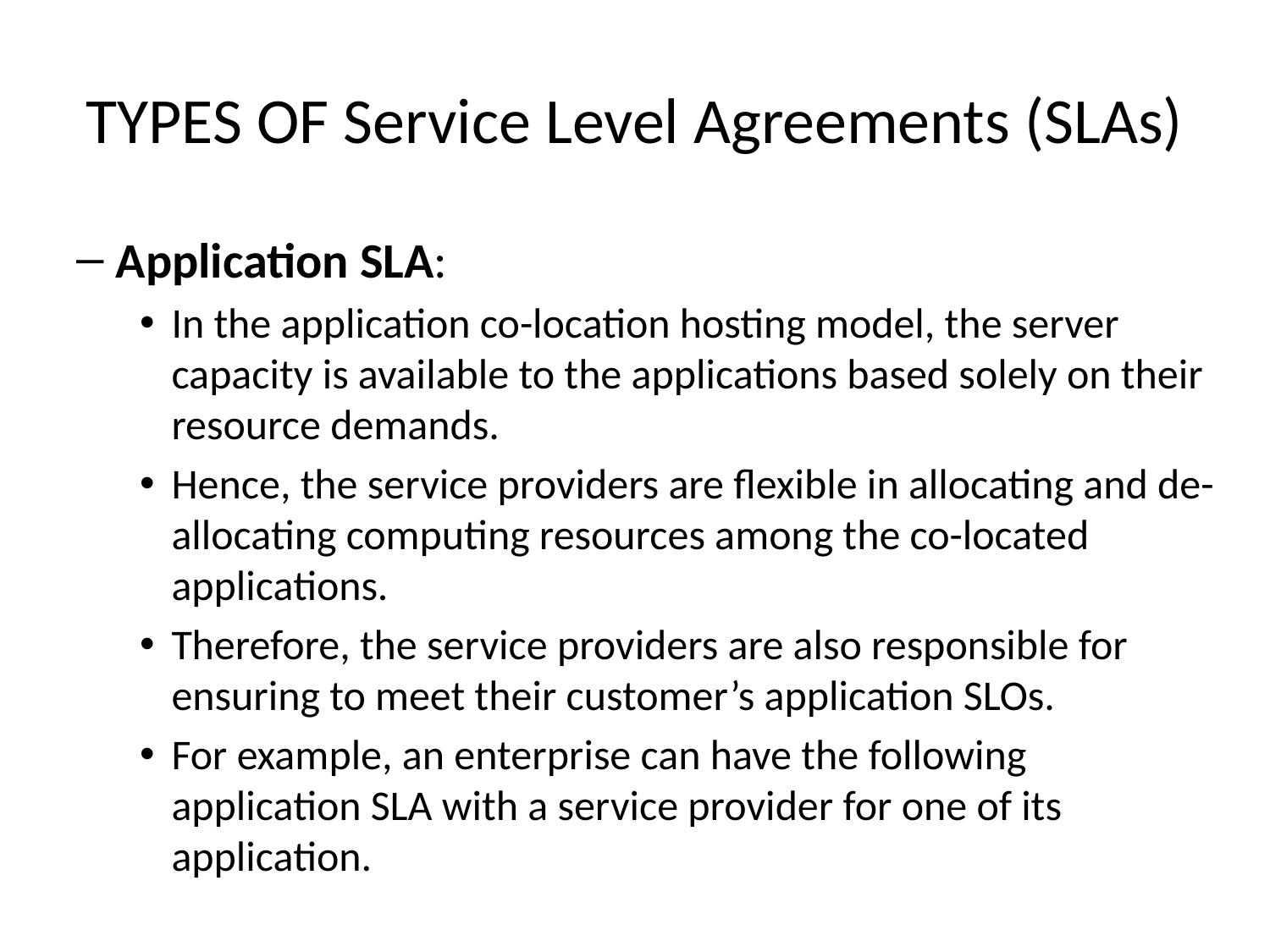

# TYPES OF Service Level Agreements (SLAs)
Application SLA:
In the application co-location hosting model, the server capacity is available to the applications based solely on their resource demands.
Hence, the service providers are flexible in allocating and de-allocating computing resources among the co-located applications.
Therefore, the service providers are also responsible for ensuring to meet their customer’s application SLOs.
For example, an enterprise can have the following application SLA with a service provider for one of its application.